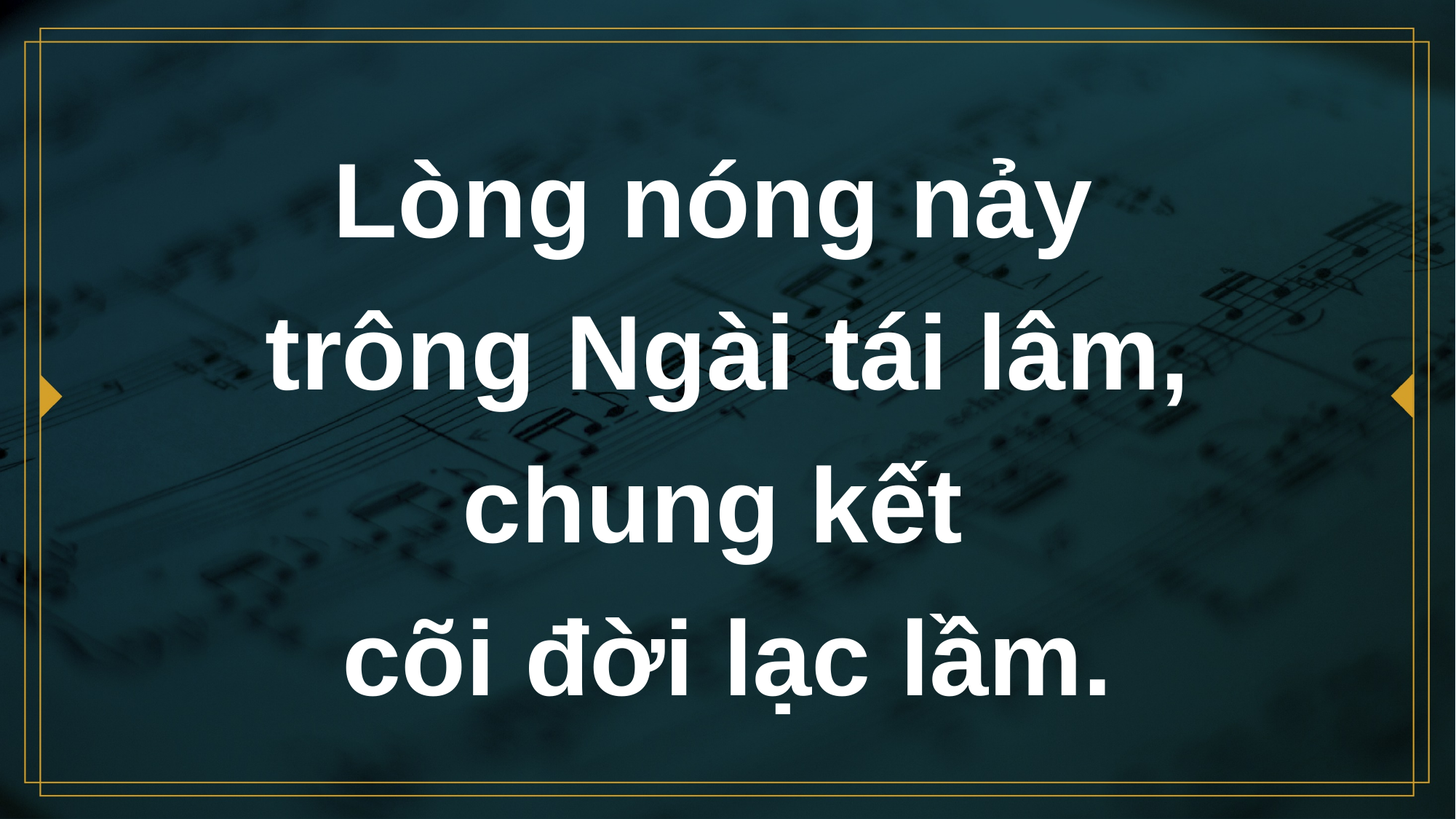

# Lòng nóng nảy trông Ngài tái lâm, chung kết cõi đời lạc lầm.